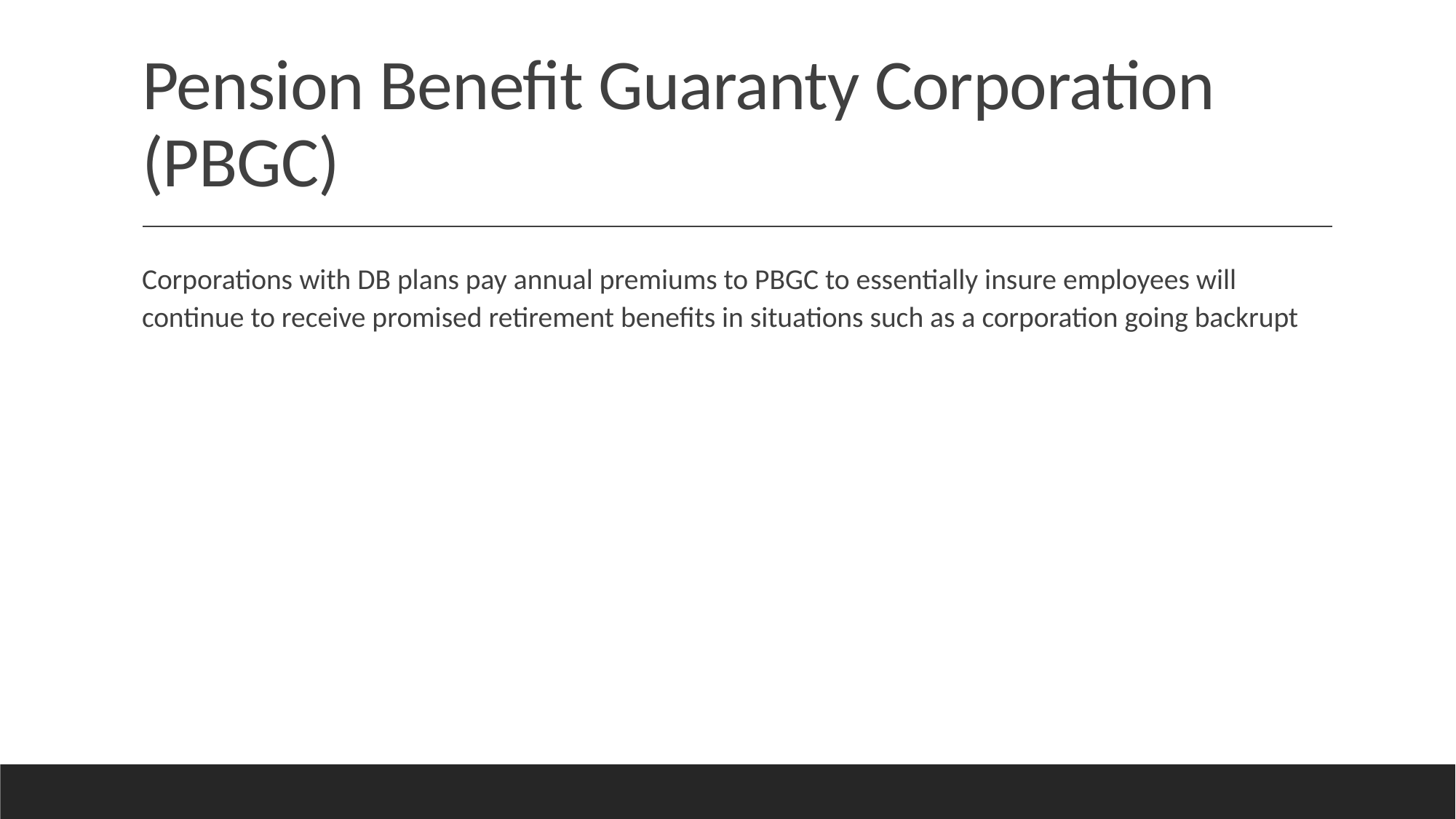

# Pension Benefit Guaranty Corporation (PBGC)
Corporations with DB plans pay annual premiums to PBGC to essentially insure employees will continue to receive promised retirement benefits in situations such as a corporation going backrupt